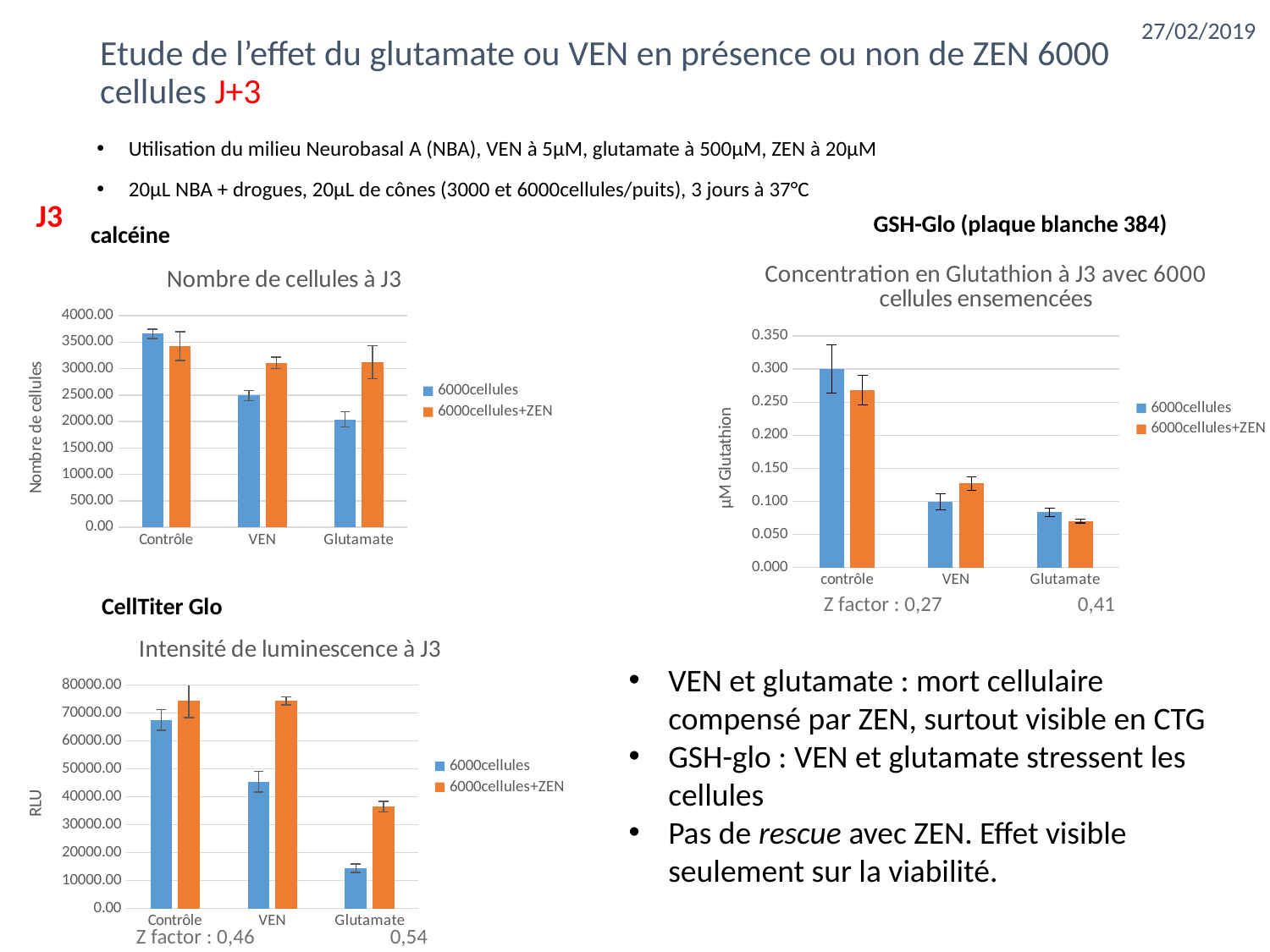

# Etude de l’effet du glutamate ou VEN en présence ou non de ZEN 6000 cellules J+3
27/02/2019
Utilisation du milieu Neurobasal A (NBA), VEN à 5µM, glutamate à 500µM, ZEN à 20µM
20µL NBA + drogues, 20µL de cônes (3000 et 6000cellules/puits), 3 jours à 37°C
J3
GSH-Glo (plaque blanche 384)
calcéine

### Chart: Concentration en Glutathion à J3 avec 6000 cellules ensemencées

| Category |  |  |
|---|---|---|
| contrôle | 0.300766064839382 | 0.26868523569169 |
| VEN | 0.0990690805576467 | 0.126885595224873 |
| Glutamate | 0.0837611531389222 | 0.0700596068171441 |

### Chart: Nombre de cellules à J3

| Category |  |  |
|---|---|---|
| Contrôle | 3657.333333333335 | 3426.333333333335 |
| VEN | 2491.833333333335 | 3109.333333333335 |
| Glutamate | 2040.833333333333 | 3120.833333333335 |
Z factor : 0,27 		0,41
CellTiter Glo

### Chart: Intensité de luminescence à J3

| Category |  |  |
|---|---|---|
| Contrôle | 67516.4 | 74465.33333333333 |
| VEN | 45415.33333333334 | 74368.33333333333 |
| Glutamate | 14433.25 | 36442.83333333334 |
VEN et glutamate : mort cellulaire compensé par ZEN, surtout visible en CTG
GSH-glo : VEN et glutamate stressent les cellules
Pas de rescue avec ZEN. Effet visible seulement sur la viabilité.
Z factor : 0,46		0,54